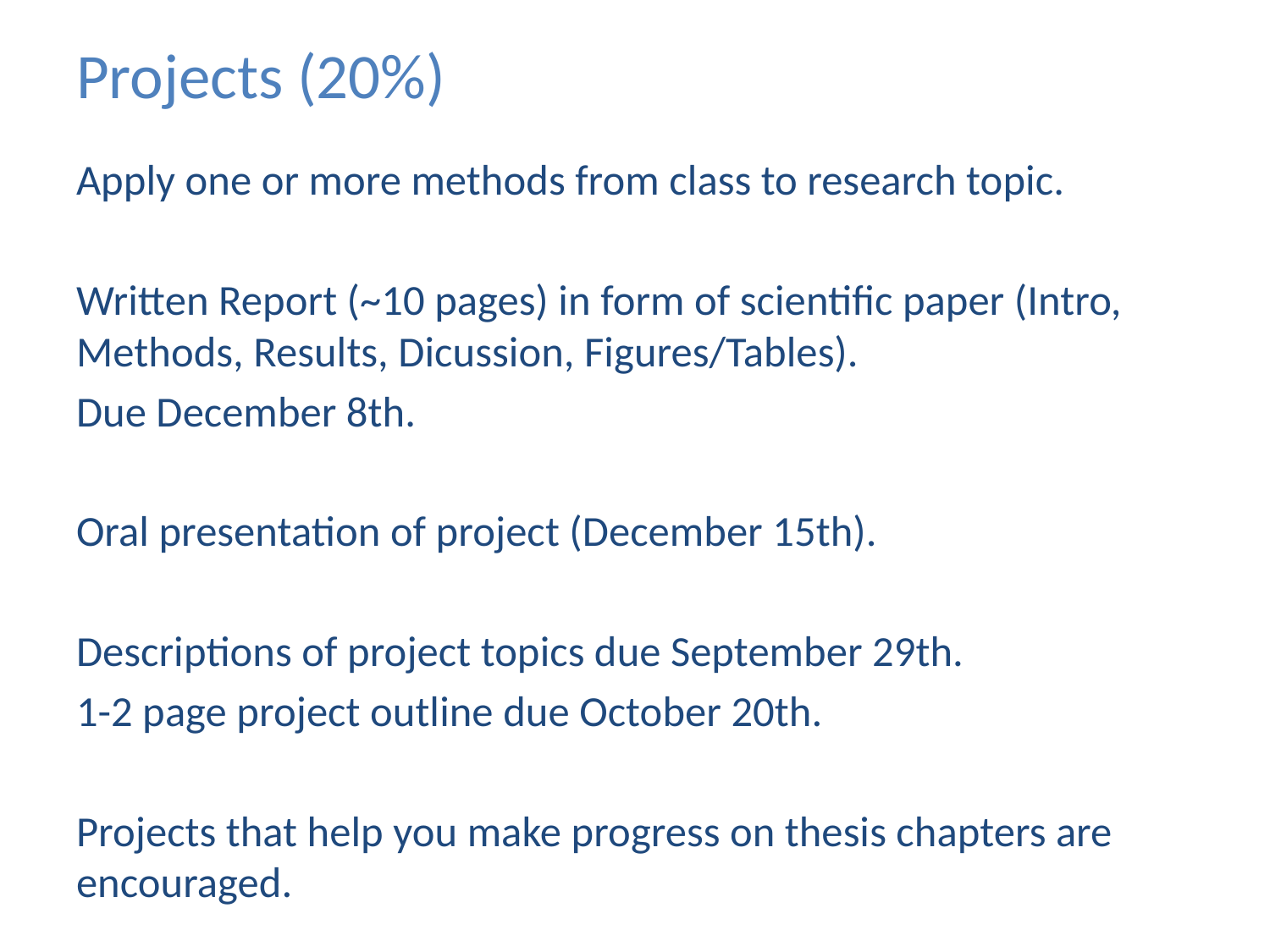

# Projects (20%)
Apply one or more methods from class to research topic.

Written Report (~10 pages) in form of scientific paper (Intro, Methods, Results, Dicussion, Figures/Tables).
Due December 8th.

Oral presentation of project (December 15th).

Descriptions of project topics due September 29th.
1-2 page project outline due October 20th.

Projects that help you make progress on thesis chapters are encouraged.